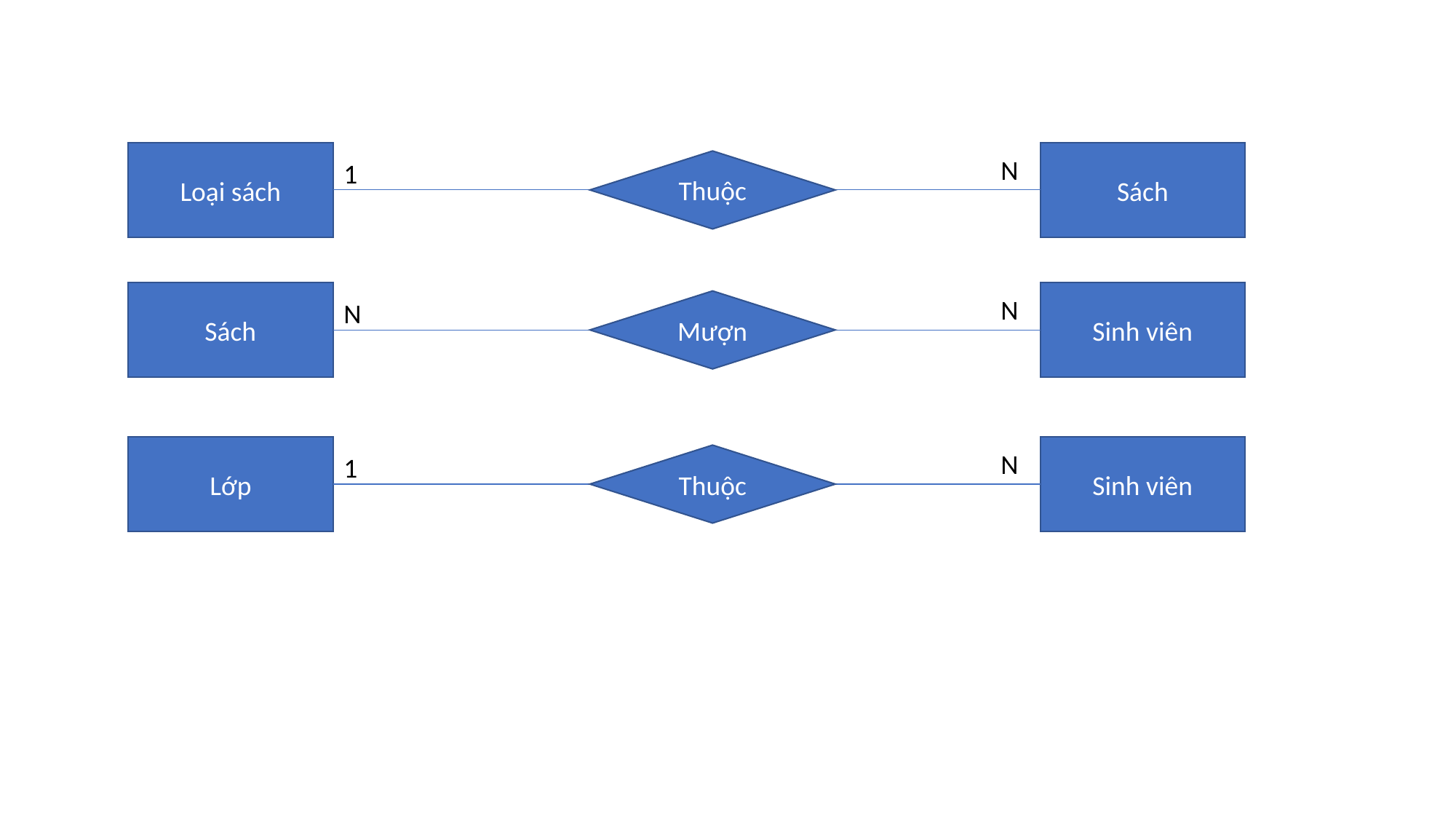

Loại sách
Sách
N
1
Thuộc
Sách
Sinh viên
N
N
Mượn
Lớp
Sinh viên
N
1
Thuộc